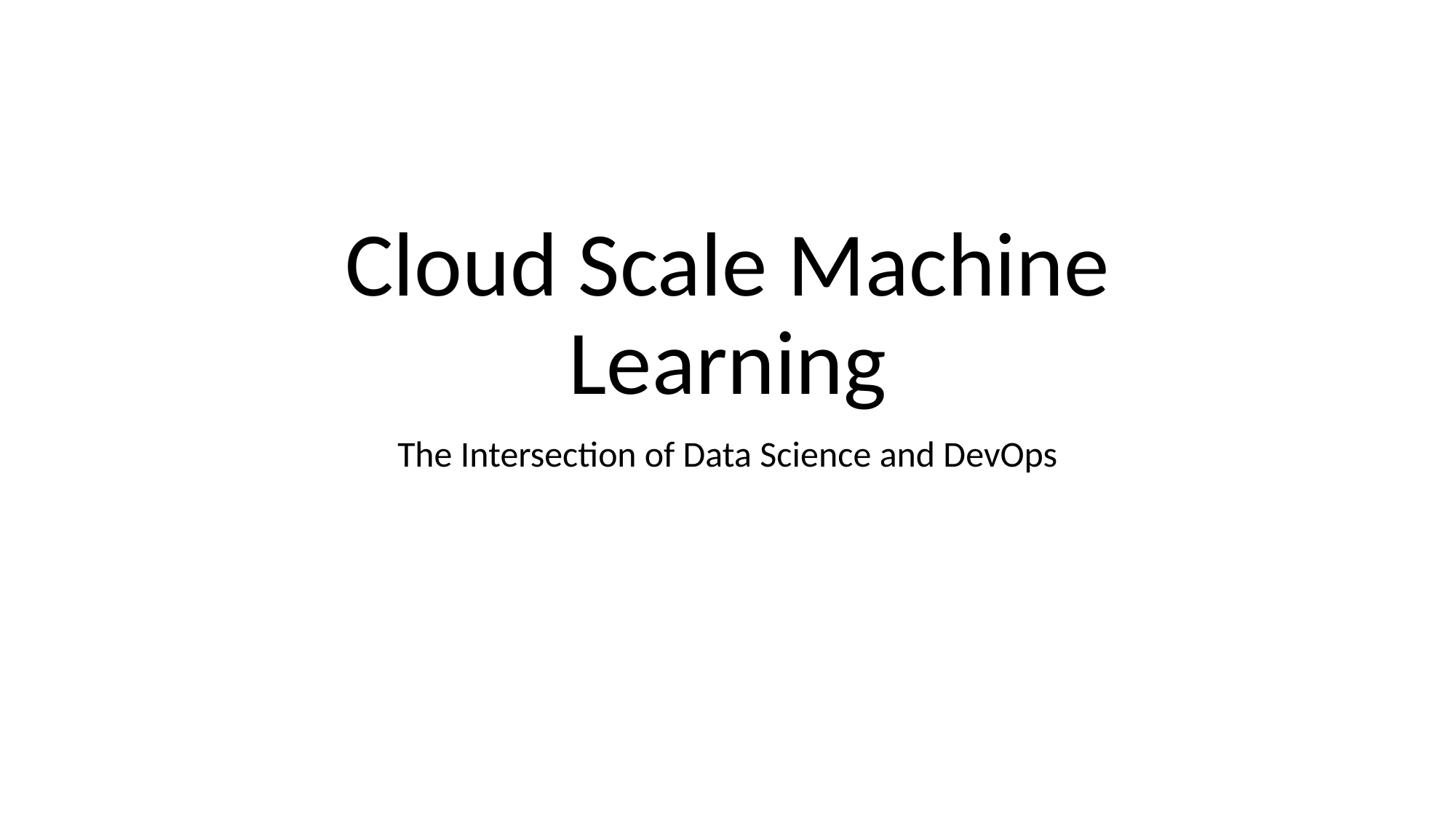

# Cloud Scale Machine Learning
The Intersection of Data Science and DevOps